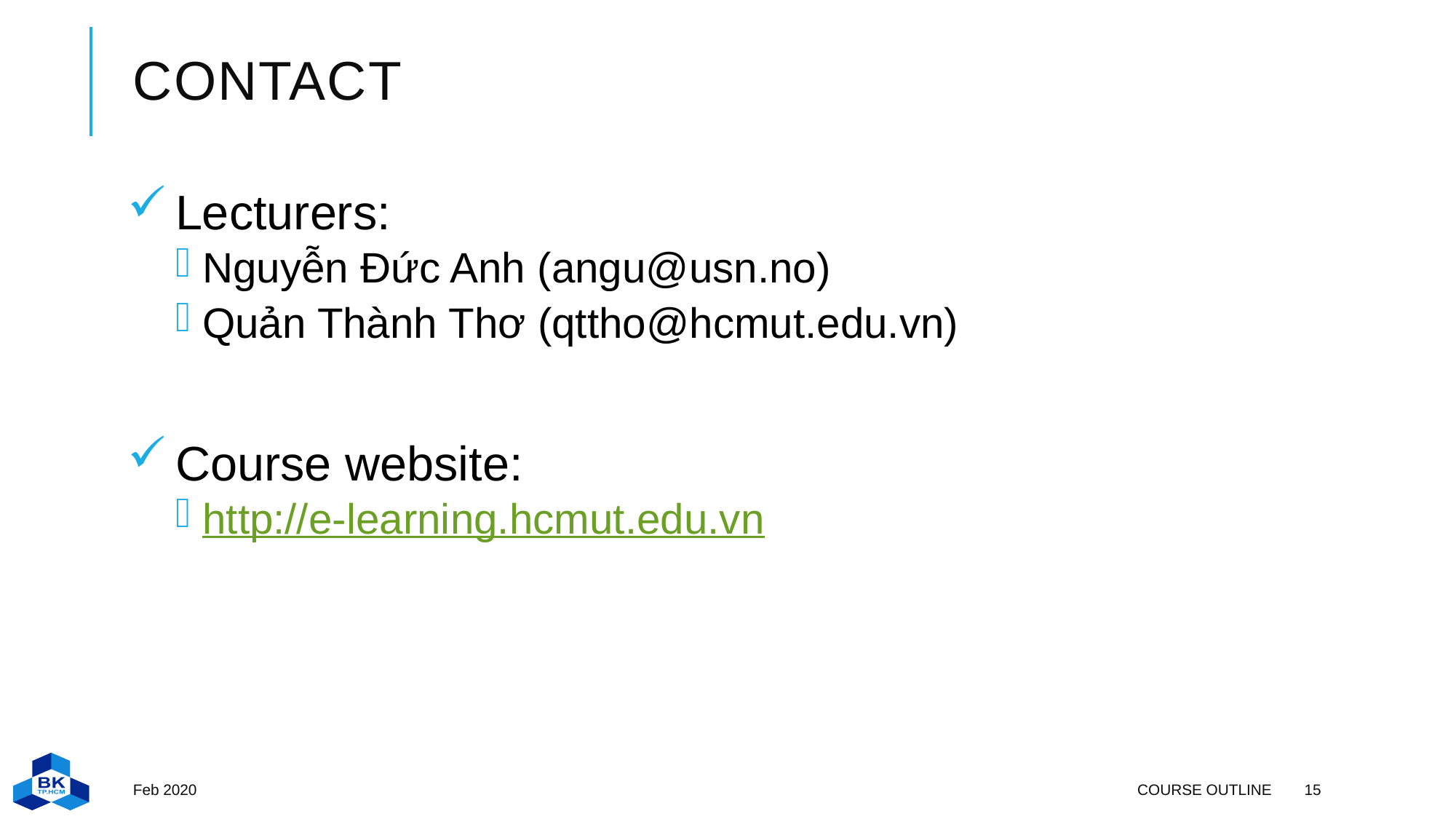

# Contact
Lecturers:
Nguyễn Đức Anh (angu@usn.no)
Quản Thành Thơ (qttho@hcmut.edu.vn)

Course website:
http://e-learning.hcmut.edu.vn
Feb 2020
Course Outline
15